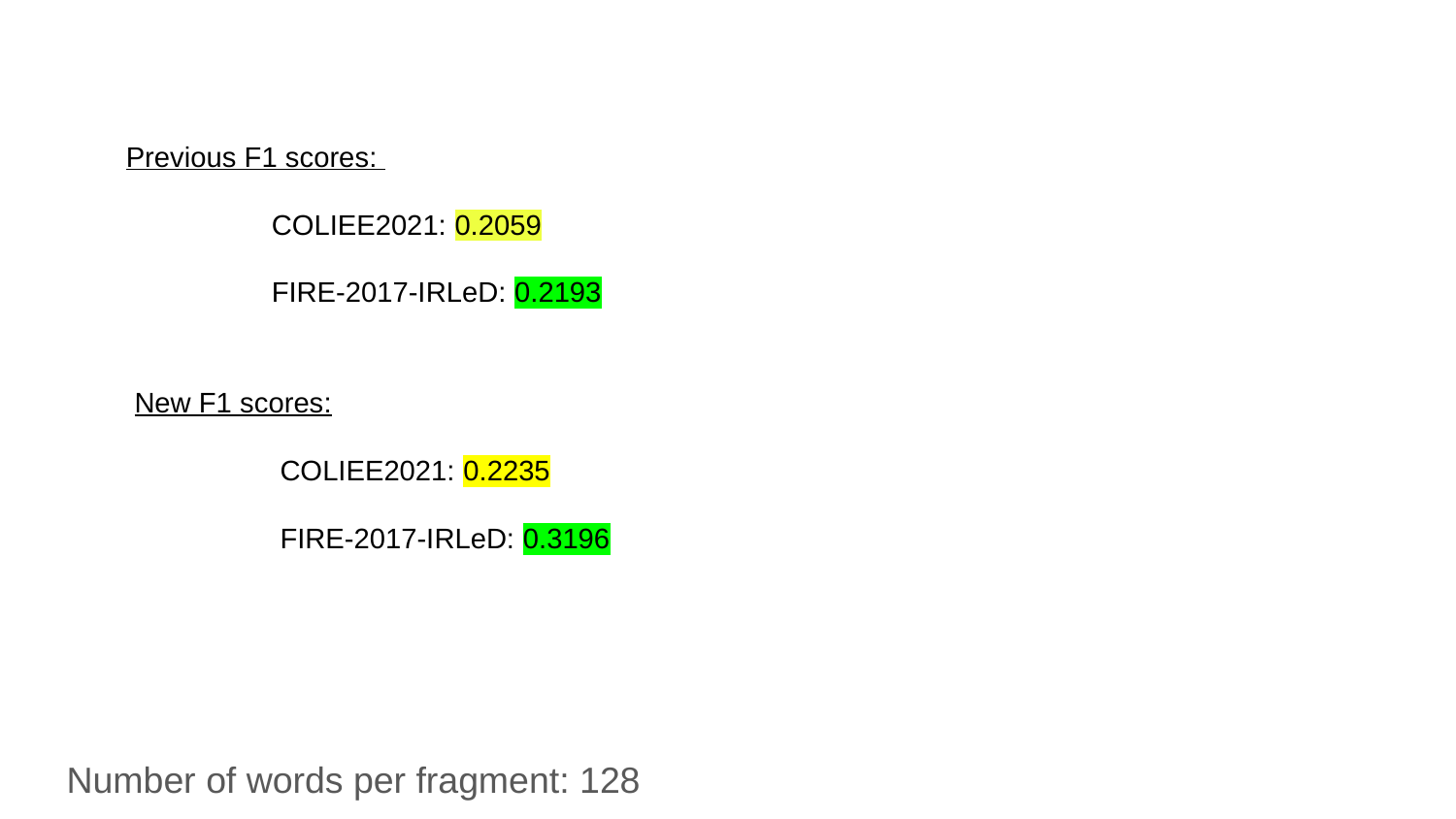

Previous F1 scores:

	COLIEE2021: 0.2059

	FIRE-2017-IRLeD: 0.2193
New F1 scores:

	COLIEE2021: 0.2235

	FIRE-2017-IRLeD: 0.3196
Number of words per fragment: 128